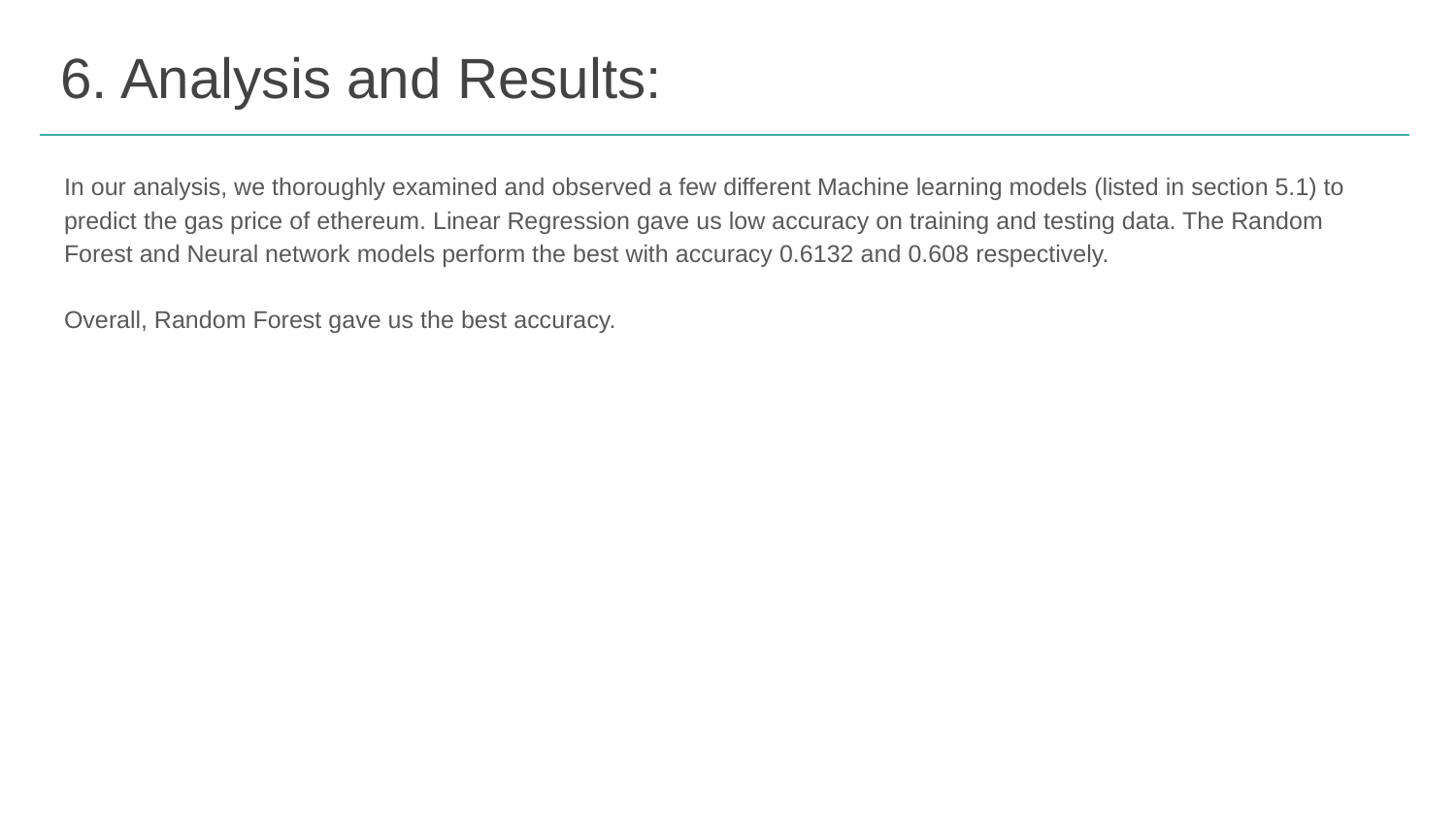

# 6. Analysis and Results:

In our analysis, we thoroughly examined and observed a few different Machine learning models (listed in section 5.1) to predict the gas price of ethereum. Linear Regression gave us low accuracy on training and testing data. The Random Forest and Neural network models perform the best with accuracy 0.6132 and 0.608 respectively.
Overall, Random Forest gave us the best accuracy.